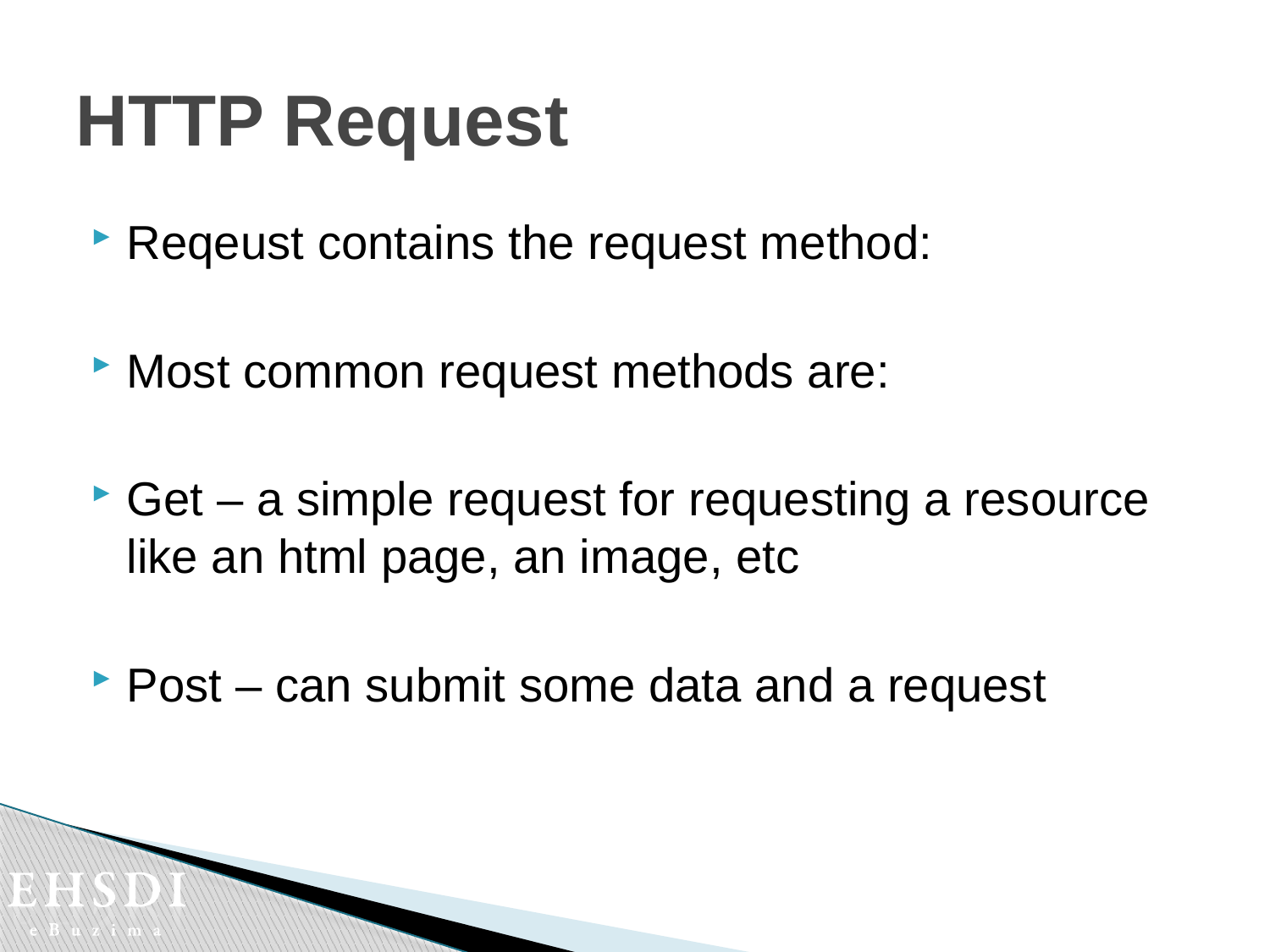

# HTTP Request
Reqeust contains the request method:

Most common request methods are:

Get – a simple request for requesting a resource like an html page, an image, etc

Post – can submit some data and a request